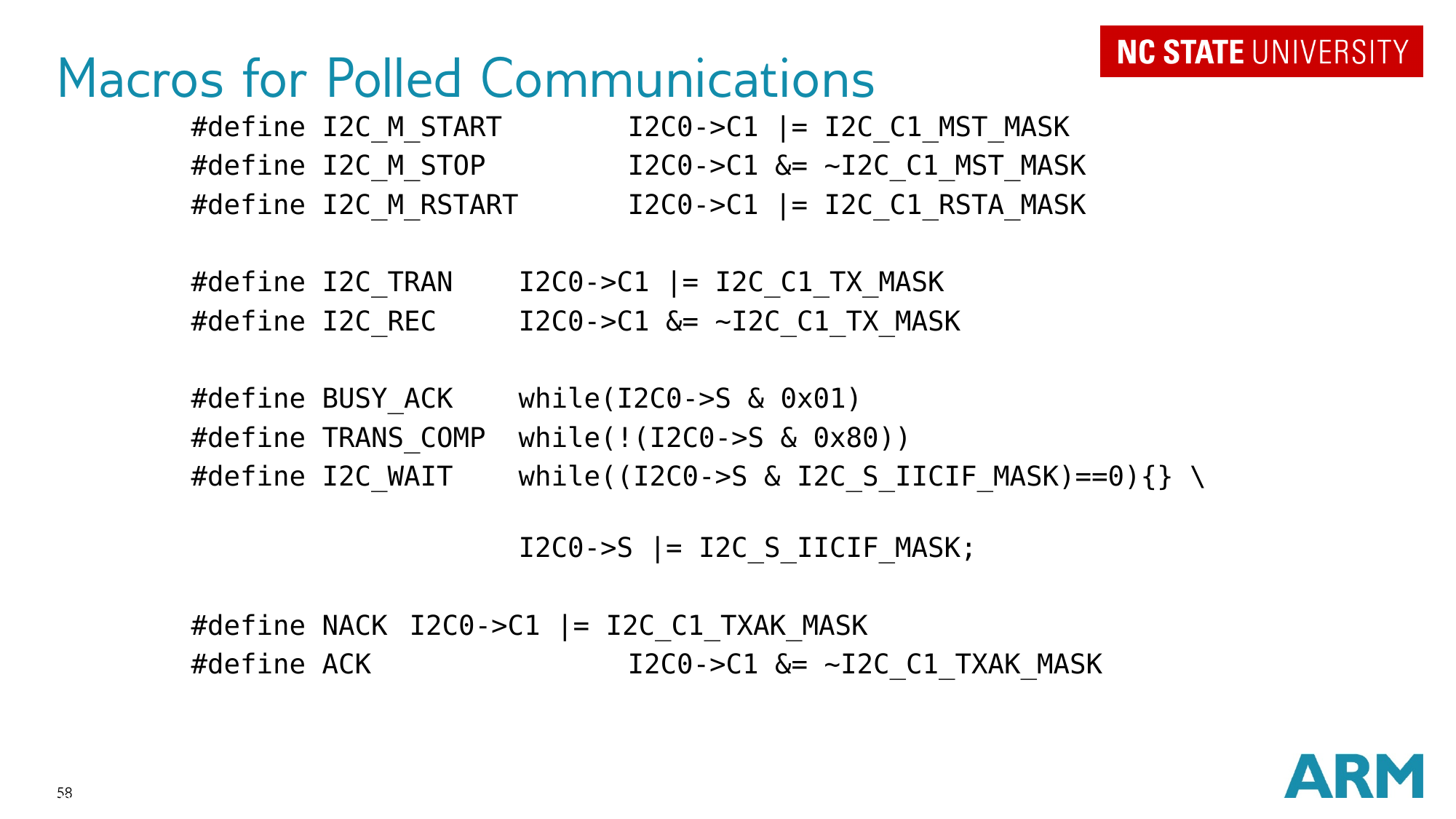

# Macros for Polled Communications
#define I2C_M_START 	I2C0->C1 |= I2C_C1_MST_MASK
#define I2C_M_STOP  	I2C0->C1 &= ~I2C_C1_MST_MASK
#define I2C_M_RSTART	I2C0->C1 |= I2C_C1_RSTA_MASK

#define I2C_TRAN	I2C0->C1 |= I2C_C1_TX_MASK
#define I2C_REC	I2C0->C1 &= ~I2C_C1_TX_MASK

#define BUSY_ACK 	while(I2C0->S & 0x01)
#define TRANS_COMP	while(!(I2C0->S & 0x80))
#define I2C_WAIT	while((I2C0->S & I2C_S_IICIF_MASK)==0){} \
			I2C0->S |= I2C_S_IICIF_MASK;

#define NACK 	I2C0->C1 |= I2C_C1_TXAK_MASK
#define ACK         	I2C0->C1 &= ~I2C_C1_TXAK_MASK